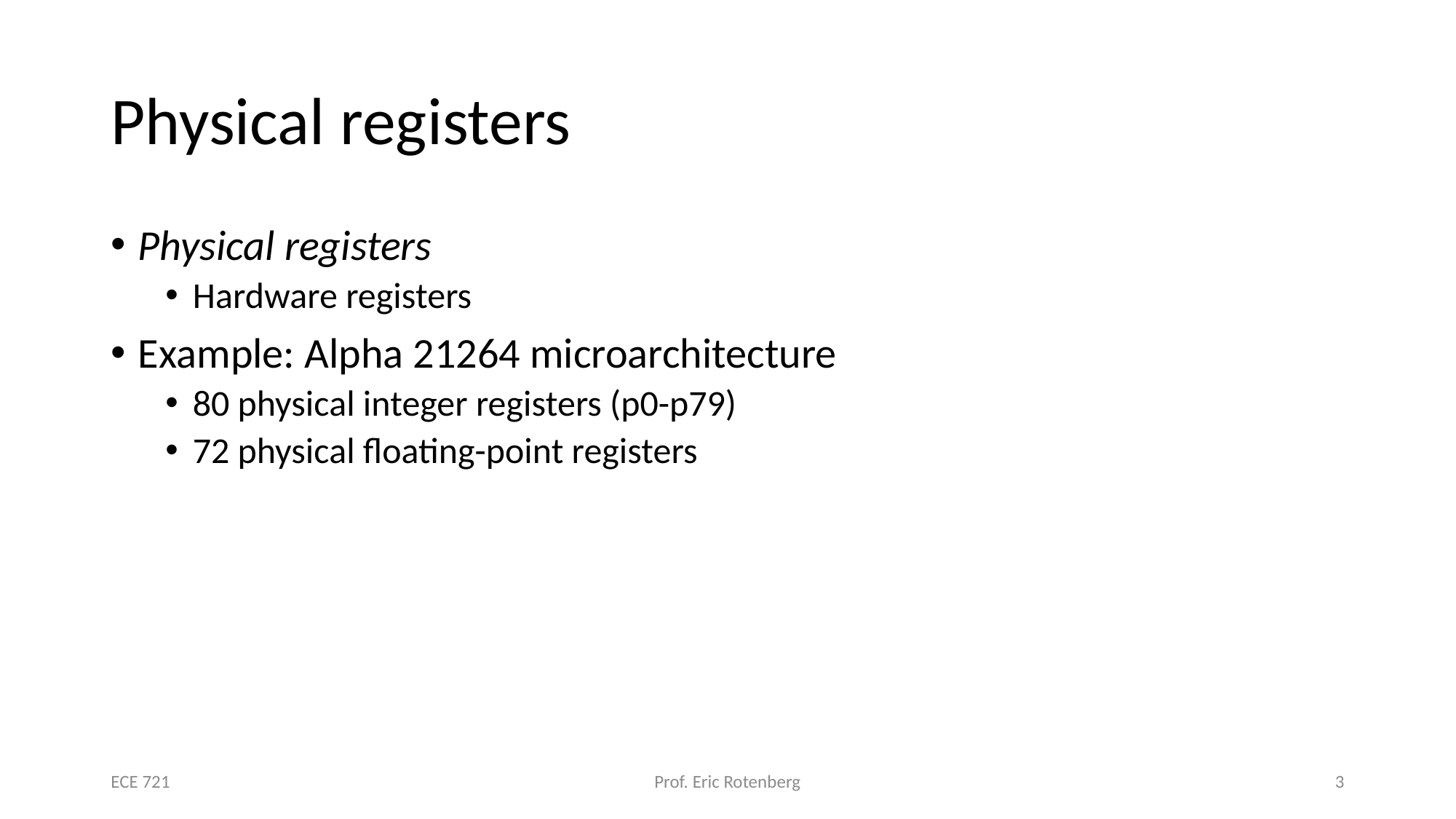

# Physical registers
Physical registers
Hardware registers
Example: Alpha 21264 microarchitecture
80 physical integer registers (p0-p79)
72 physical floating-point registers

ECE 721
Prof. Eric Rotenberg
3